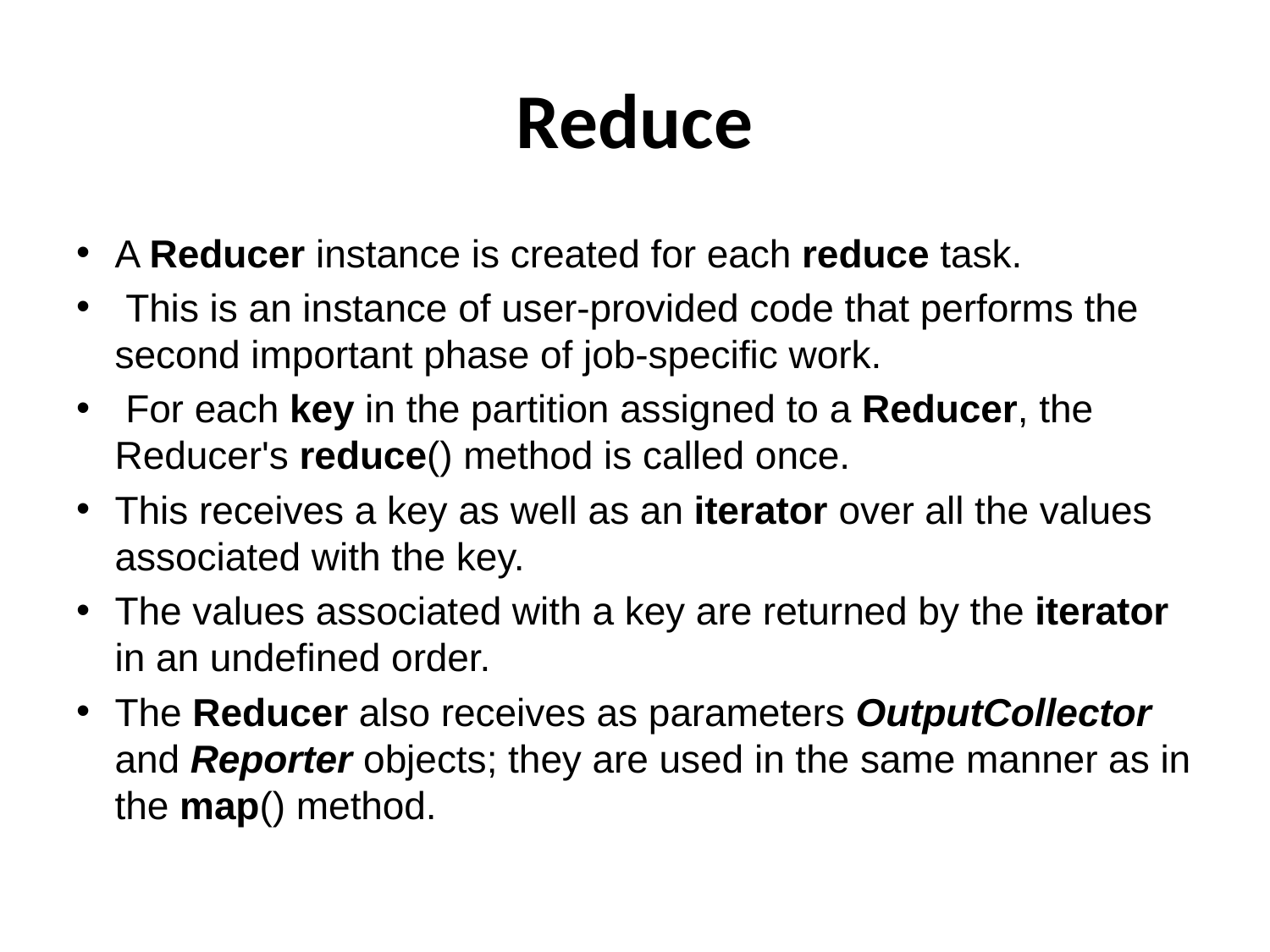

# Reduce
A Reducer instance is created for each reduce task.
 This is an instance of user-provided code that performs the second important phase of job-specific work.
 For each key in the partition assigned to a Reducer, the Reducer's reduce() method is called once.
This receives a key as well as an iterator over all the values associated with the key.
The values associated with a key are returned by the iterator in an undefined order.
The Reducer also receives as parameters OutputCollector and Reporter objects; they are used in the same manner as in the map() method.